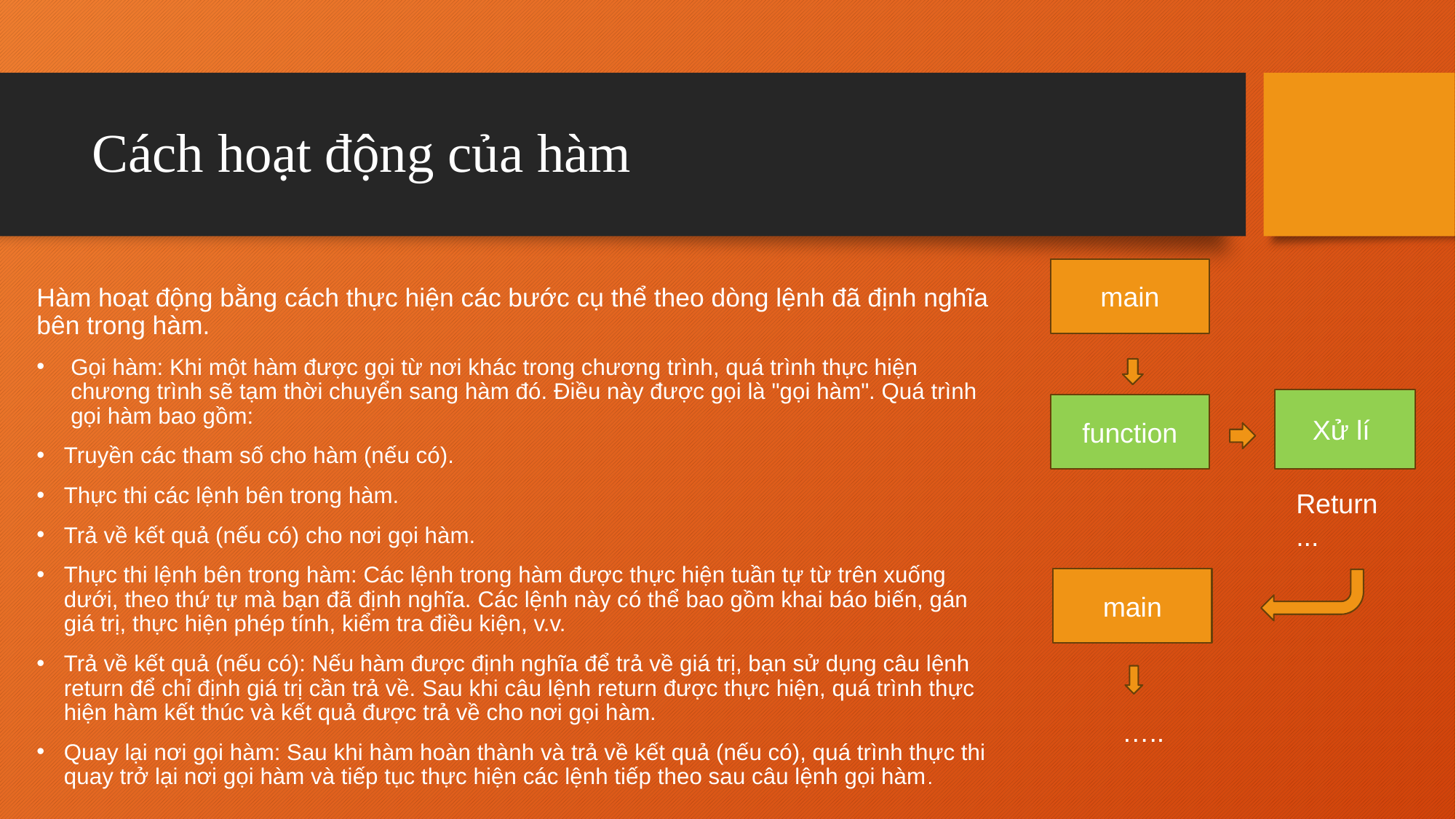

# Cách hoạt động của hàm
main
Hàm hoạt động bằng cách thực hiện các bước cụ thể theo dòng lệnh đã định nghĩa bên trong hàm.
Gọi hàm: Khi một hàm được gọi từ nơi khác trong chương trình, quá trình thực hiện chương trình sẽ tạm thời chuyển sang hàm đó. Điều này được gọi là "gọi hàm". Quá trình gọi hàm bao gồm:
Truyền các tham số cho hàm (nếu có).
Thực thi các lệnh bên trong hàm.
Trả về kết quả (nếu có) cho nơi gọi hàm.
Thực thi lệnh bên trong hàm: Các lệnh trong hàm được thực hiện tuần tự từ trên xuống dưới, theo thứ tự mà bạn đã định nghĩa. Các lệnh này có thể bao gồm khai báo biến, gán giá trị, thực hiện phép tính, kiểm tra điều kiện, v.v.
Trả về kết quả (nếu có): Nếu hàm được định nghĩa để trả về giá trị, bạn sử dụng câu lệnh return để chỉ định giá trị cần trả về. Sau khi câu lệnh return được thực hiện, quá trình thực hiện hàm kết thúc và kết quả được trả về cho nơi gọi hàm.
Quay lại nơi gọi hàm: Sau khi hàm hoàn thành và trả về kết quả (nếu có), quá trình thực thi quay trở lại nơi gọi hàm và tiếp tục thực hiện các lệnh tiếp theo sau câu lệnh gọi hàm.

Xử lí
function

Return ...
main

…..